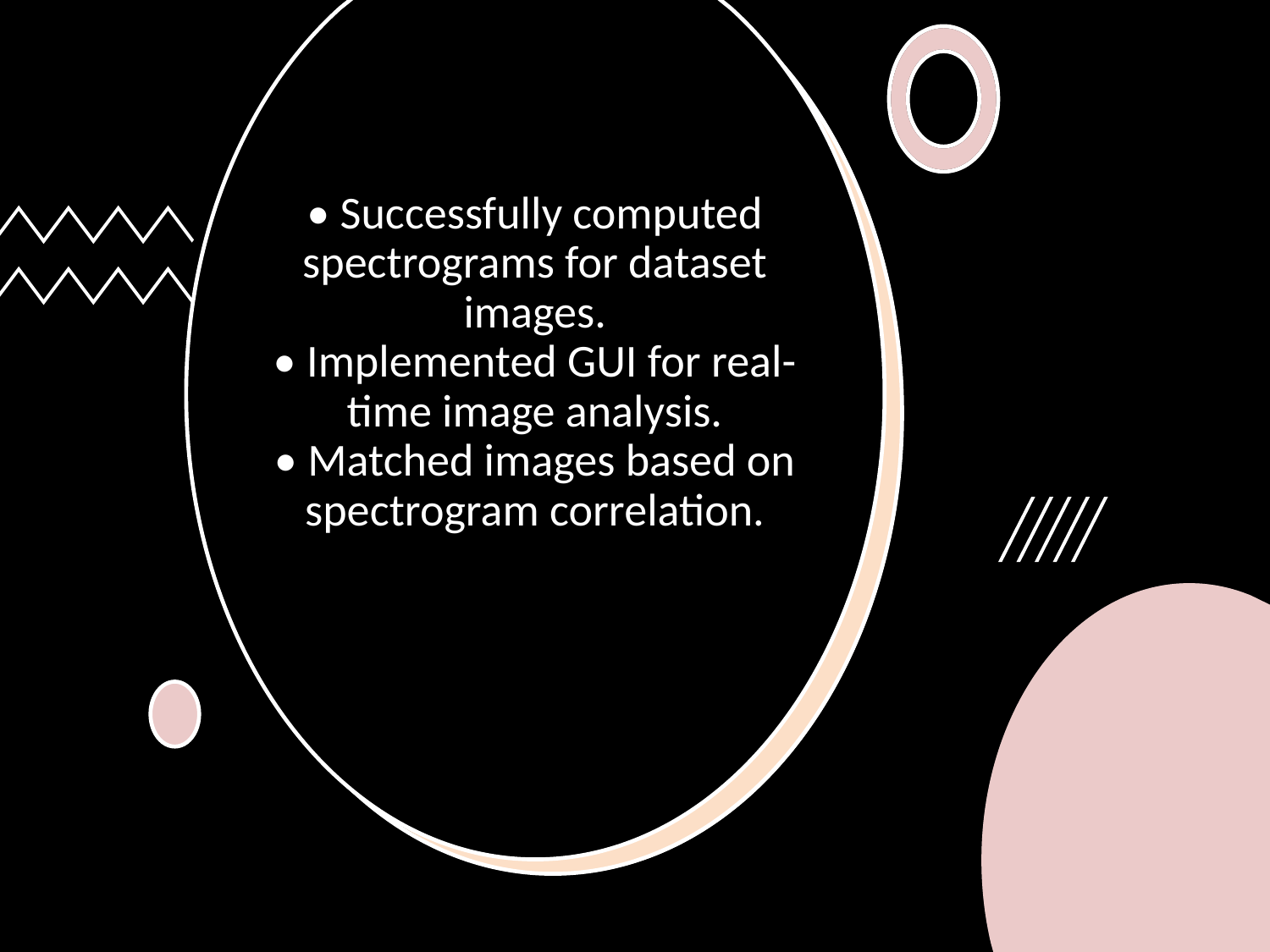

# • Successfully computed spectrograms for dataset images.
• Implemented GUI for real-time image analysis.
• Matched images based on spectrogram correlation.